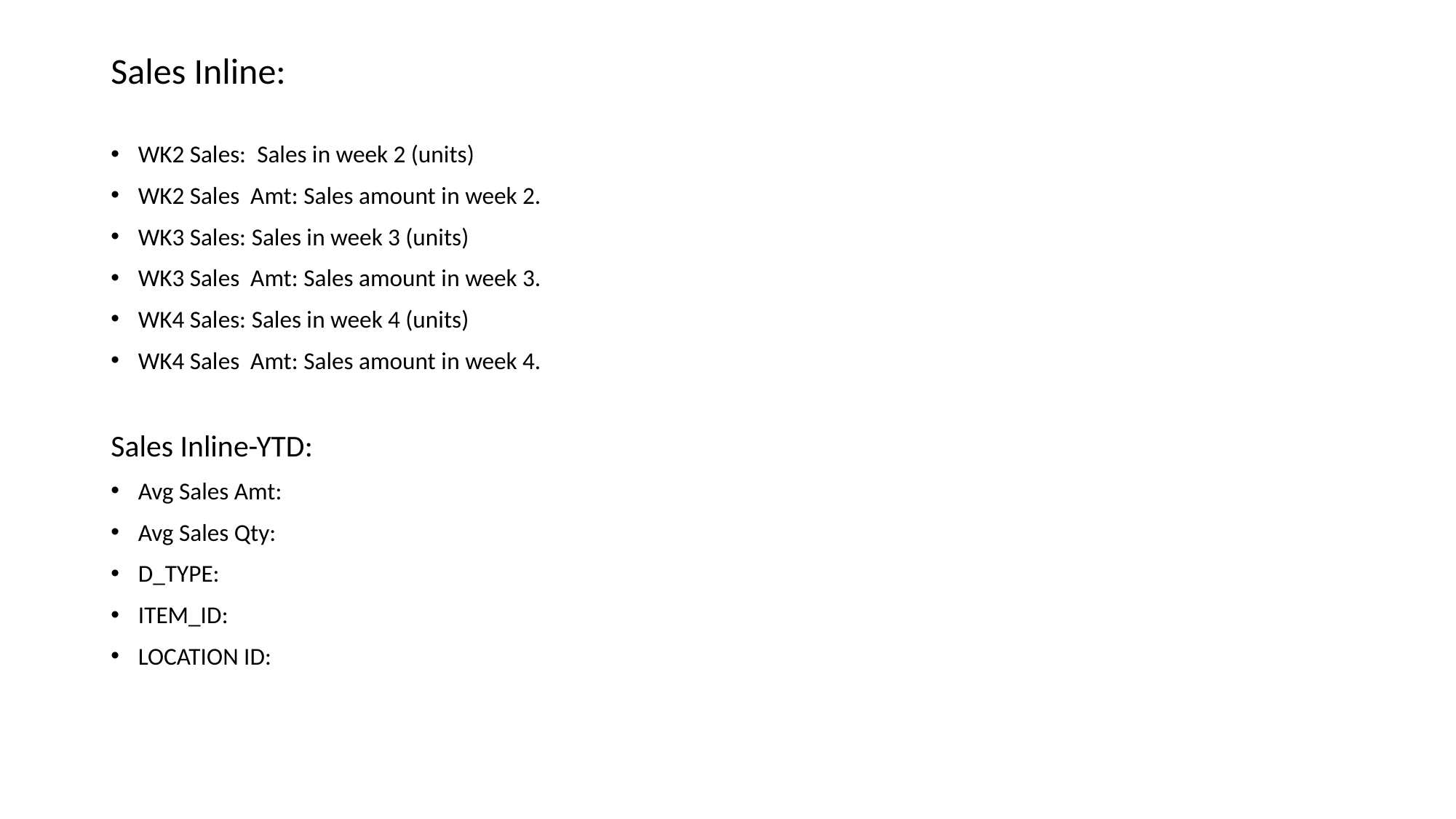

# Sales Inline:
WK2 Sales:  Sales in week 2 (units)
WK2 Sales  Amt: Sales amount in week 2.
WK3 Sales: Sales in week 3 (units)
WK3 Sales  Amt: Sales amount in week 3.
WK4 Sales: Sales in week 4 (units)
WK4 Sales  Amt: Sales amount in week 4.

Sales Inline-YTD:
Avg Sales Amt:
Avg Sales Qty:
D_TYPE:
ITEM_ID:
LOCATION ID: